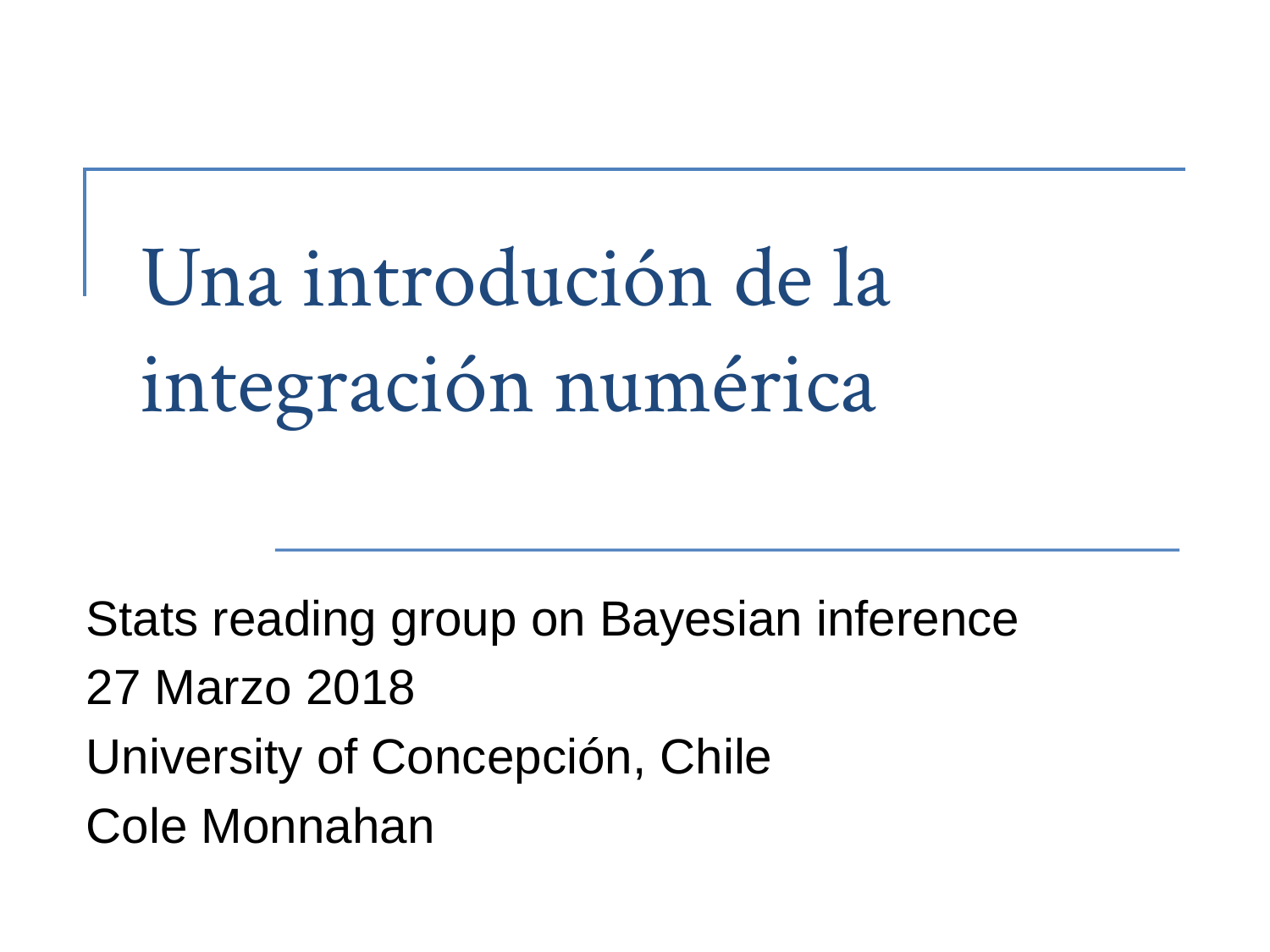

# Una introdución de la integración numérica
Stats reading group on Bayesian inference
27 Marzo 2018
University of Concepción, Chile
Cole Monnahan